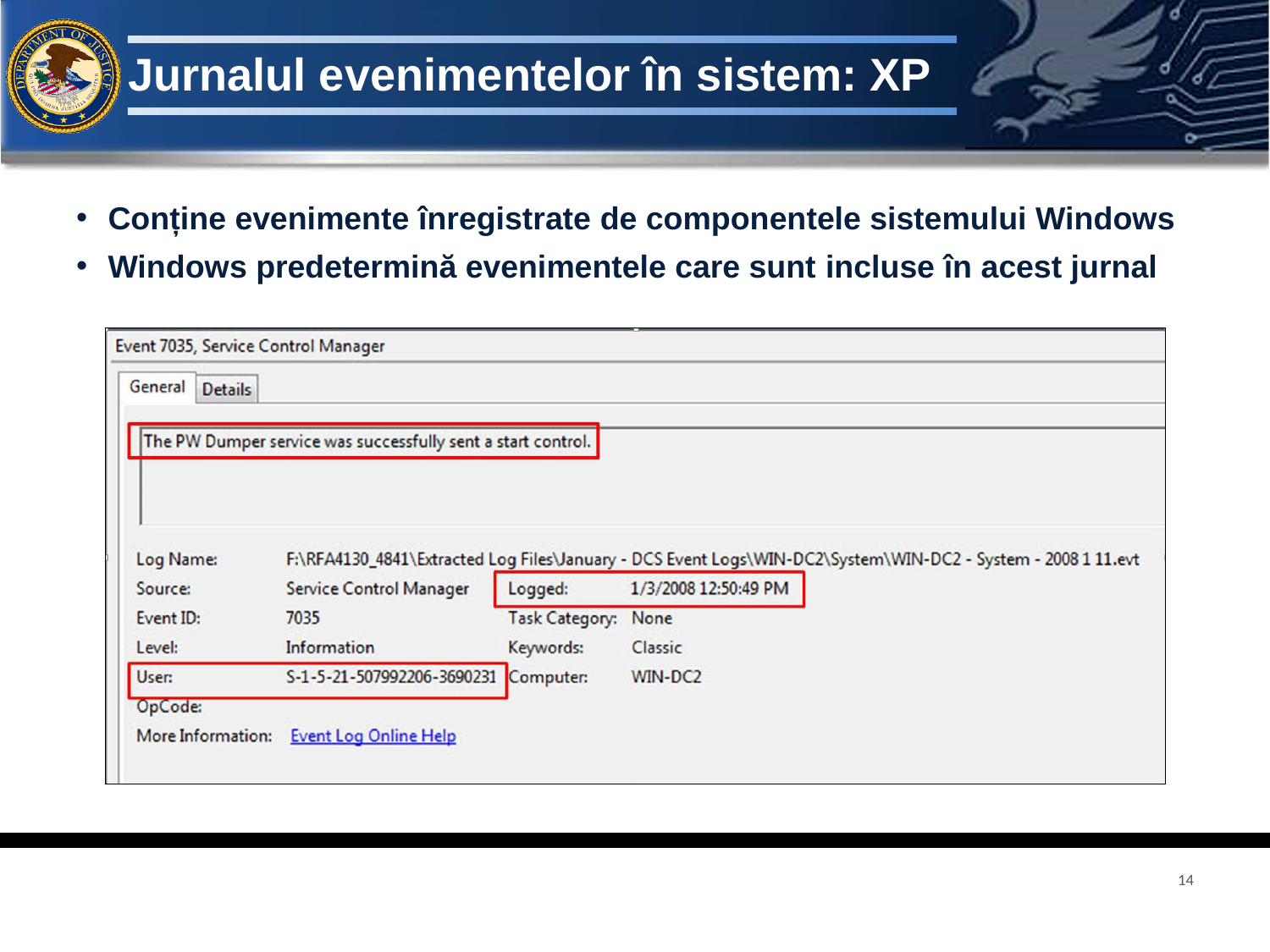

# Jurnalul evenimentelor în sistem: XP
Conține evenimente înregistrate de componentele sistemului Windows
Windows predetermină evenimentele care sunt incluse în acest jurnal

14